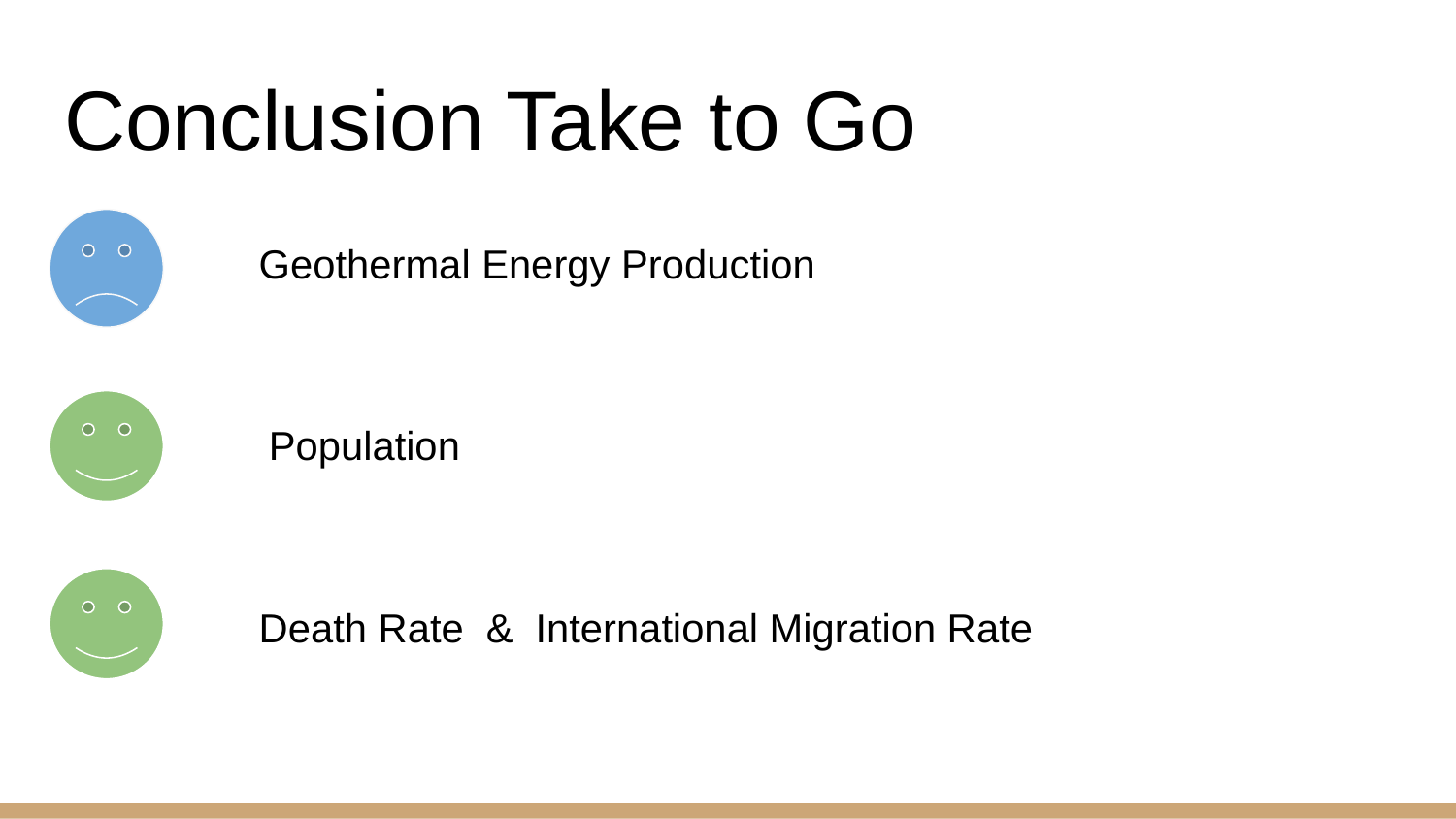

# Conclusion Take to Go

Geothermal Energy Production

Population

Death Rate  &  International Migration Rate